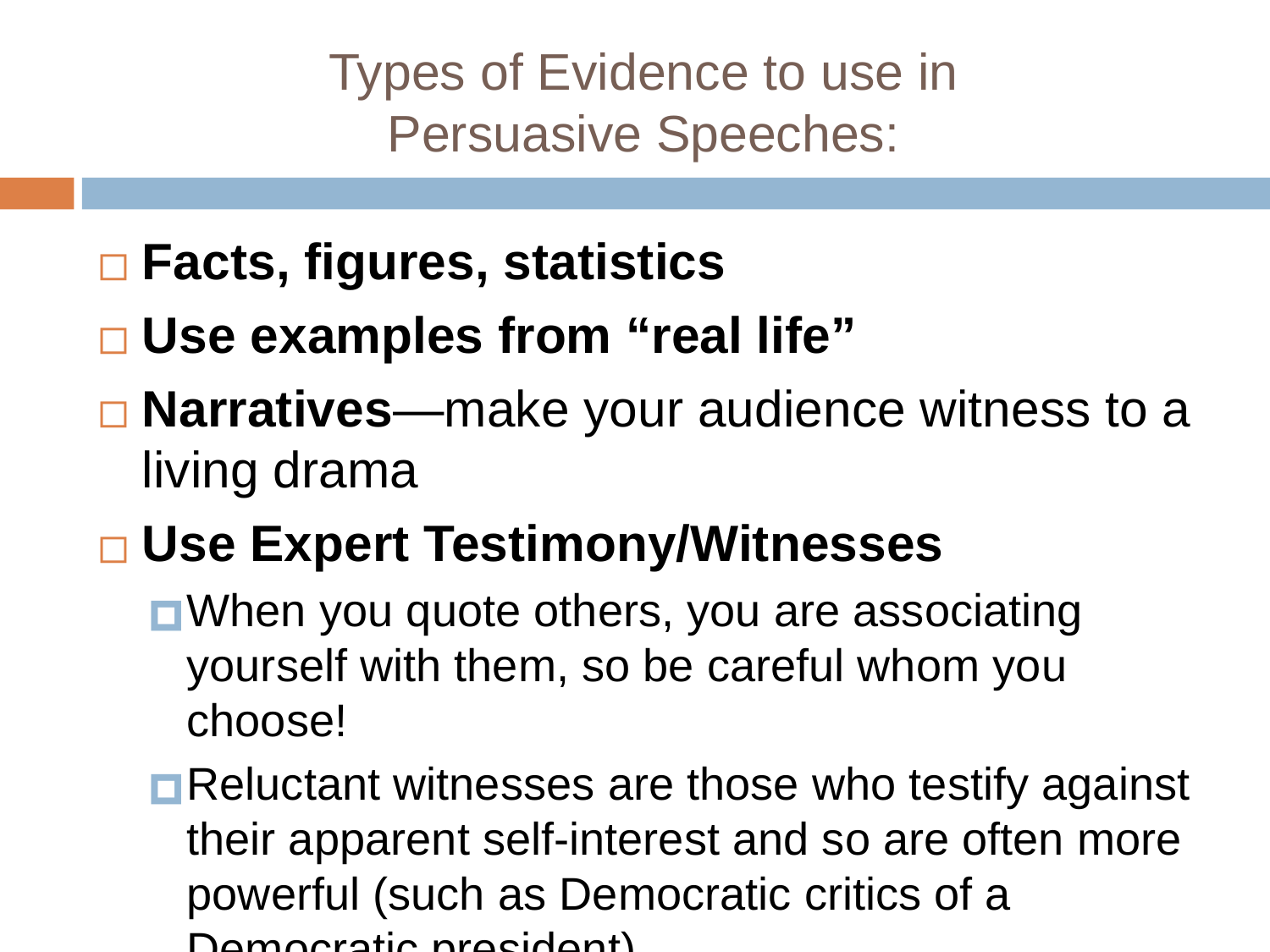

# Types of Evidence to use in Persuasive Speeches:
Facts, figures, statistics
Use examples from “real life”
Narratives—make your audience witness to a living drama
Use Expert Testimony/Witnesses
When you quote others, you are associating yourself with them, so be careful whom you choose!
Reluctant witnesses are those who testify against their apparent self-interest and so are often more powerful (such as Democratic critics of a Democratic president).